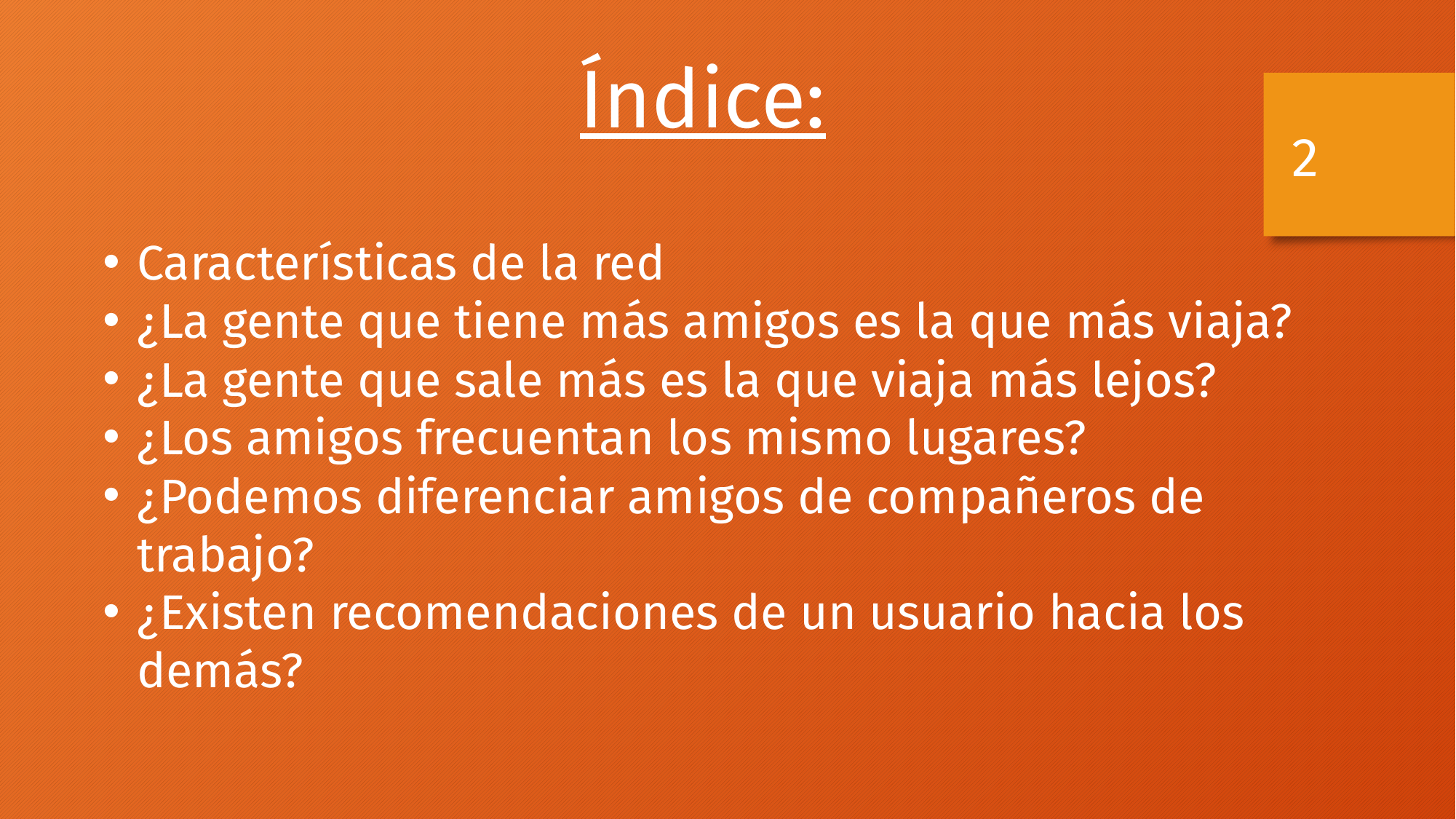

Índice:

Características de la red
¿La gente que tiene más amigos es la que más viaja?
¿La gente que sale más es la que viaja más lejos?
¿Los amigos frecuentan los mismo lugares?
¿Podemos diferenciar amigos de compañeros de trabajo?
¿Existen recomendaciones de un usuario hacia los demás?
2